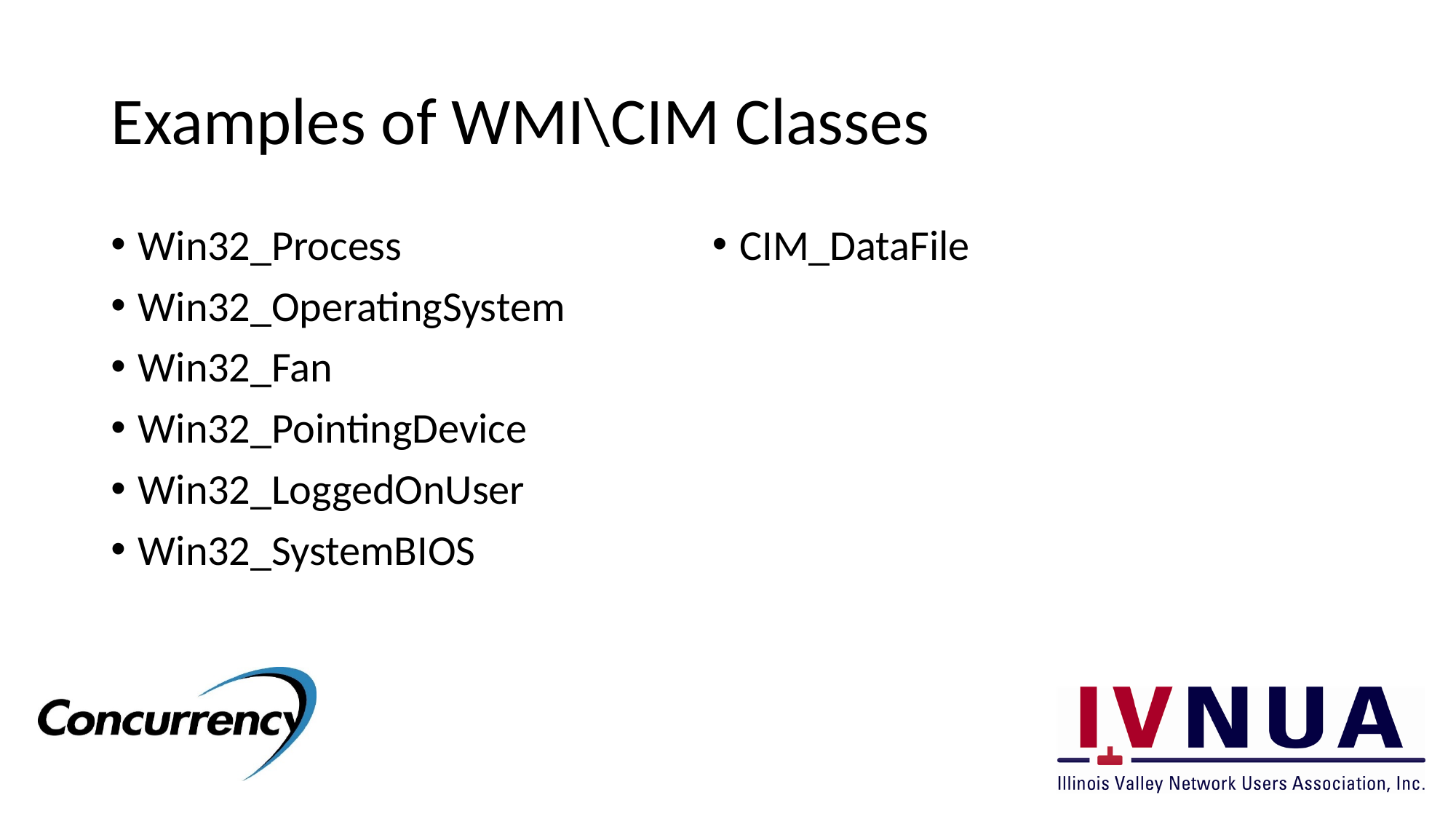

# Examples of WMI\CIM Classes
Win32_Process
Win32_OperatingSystem
Win32_Fan
Win32_PointingDevice
Win32_LoggedOnUser
Win32_SystemBIOS
CIM_DataFile